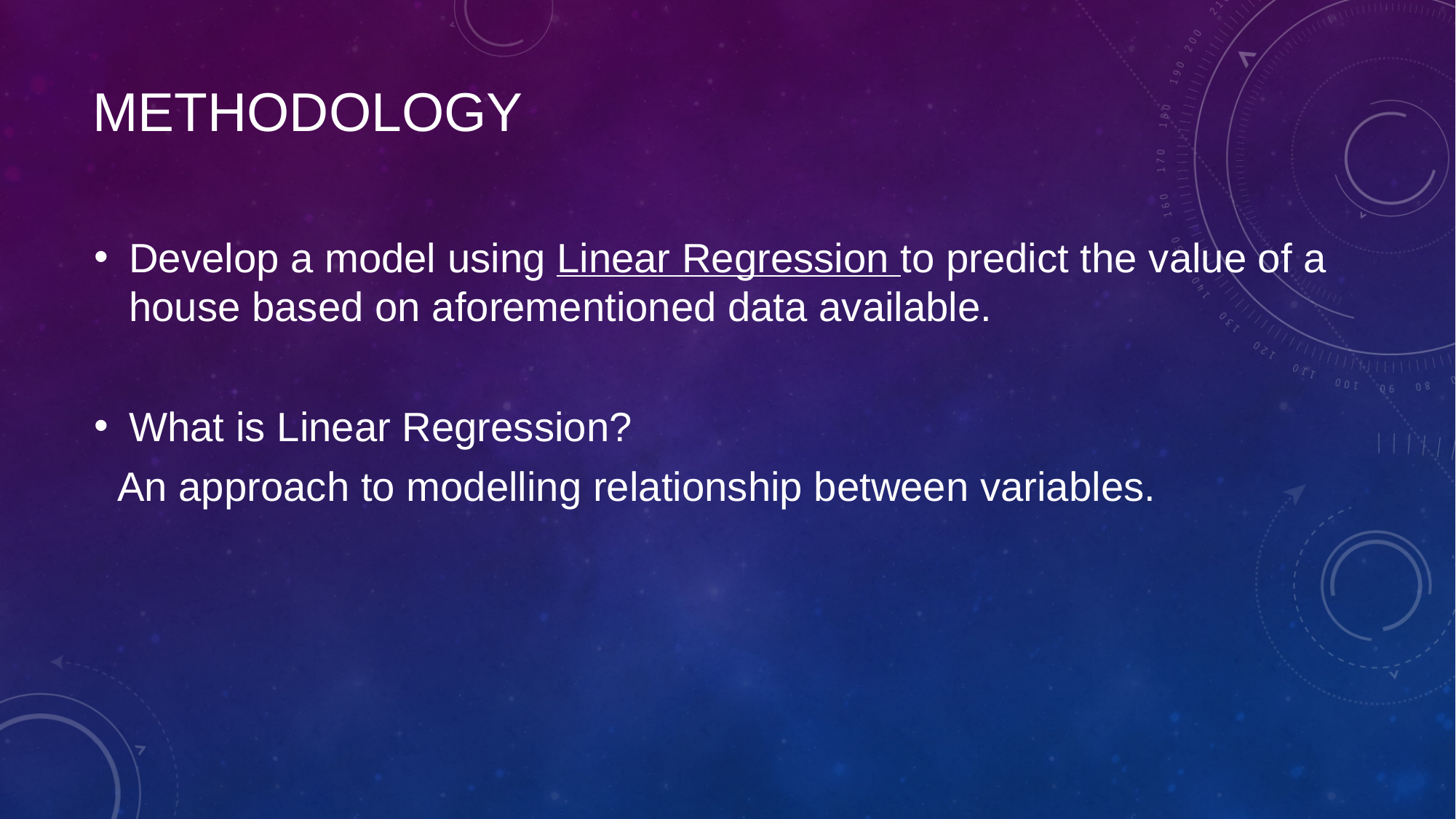

# methodology
Develop a model using Linear Regression to predict the value of a house based on aforementioned data available.

What is Linear Regression?
  An approach to modelling relationship between variables.